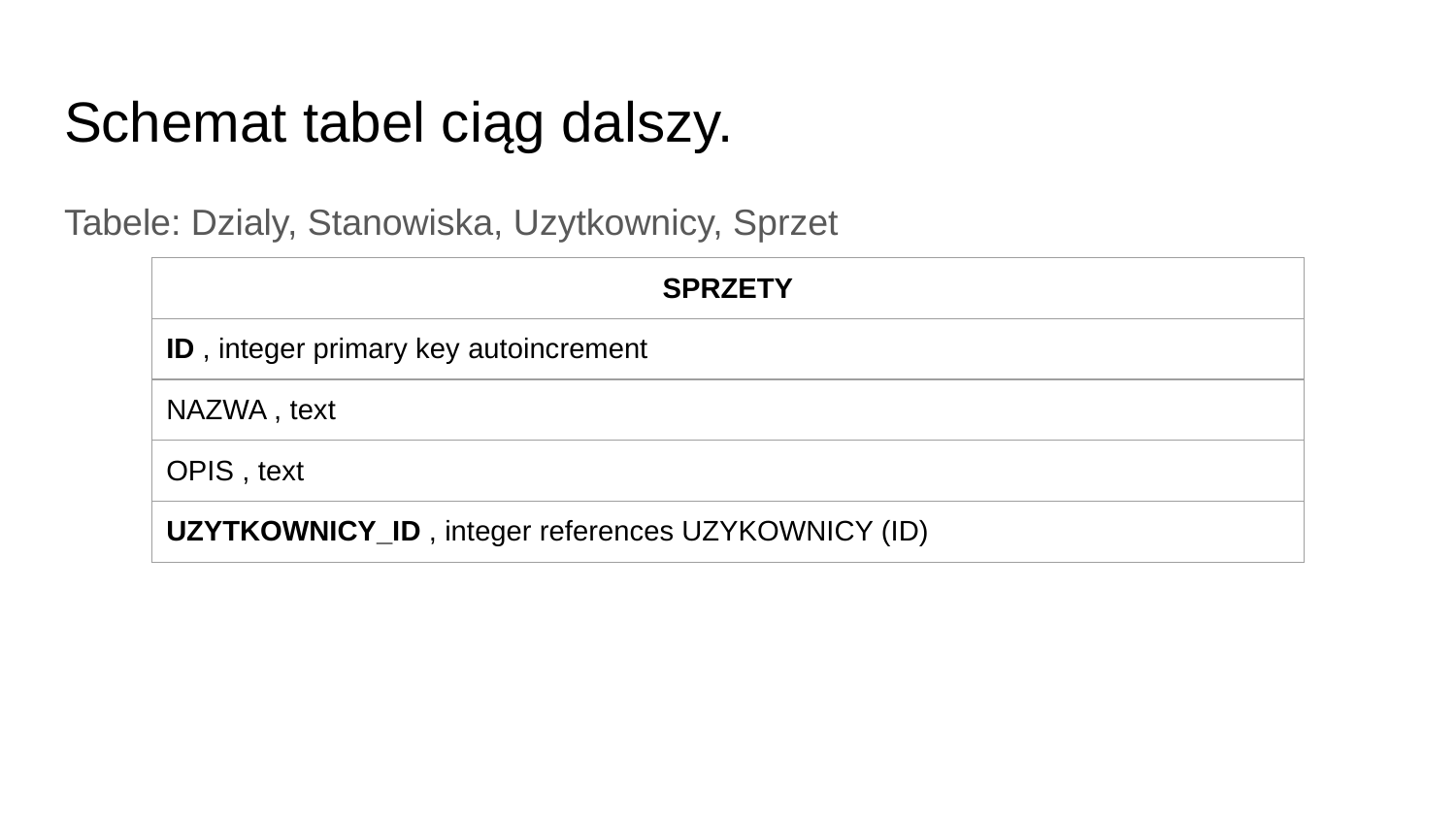

# Schemat tabel ciąg dalszy.
Tabele: Dzialy, Stanowiska, Uzytkownicy, Sprzet
| SPRZETY |
| --- |
| ID , integer primary key autoincrement |
| NAZWA , text |
| OPIS , text |
| UZYTKOWNICY\_ID , integer references UZYKOWNICY (ID) |